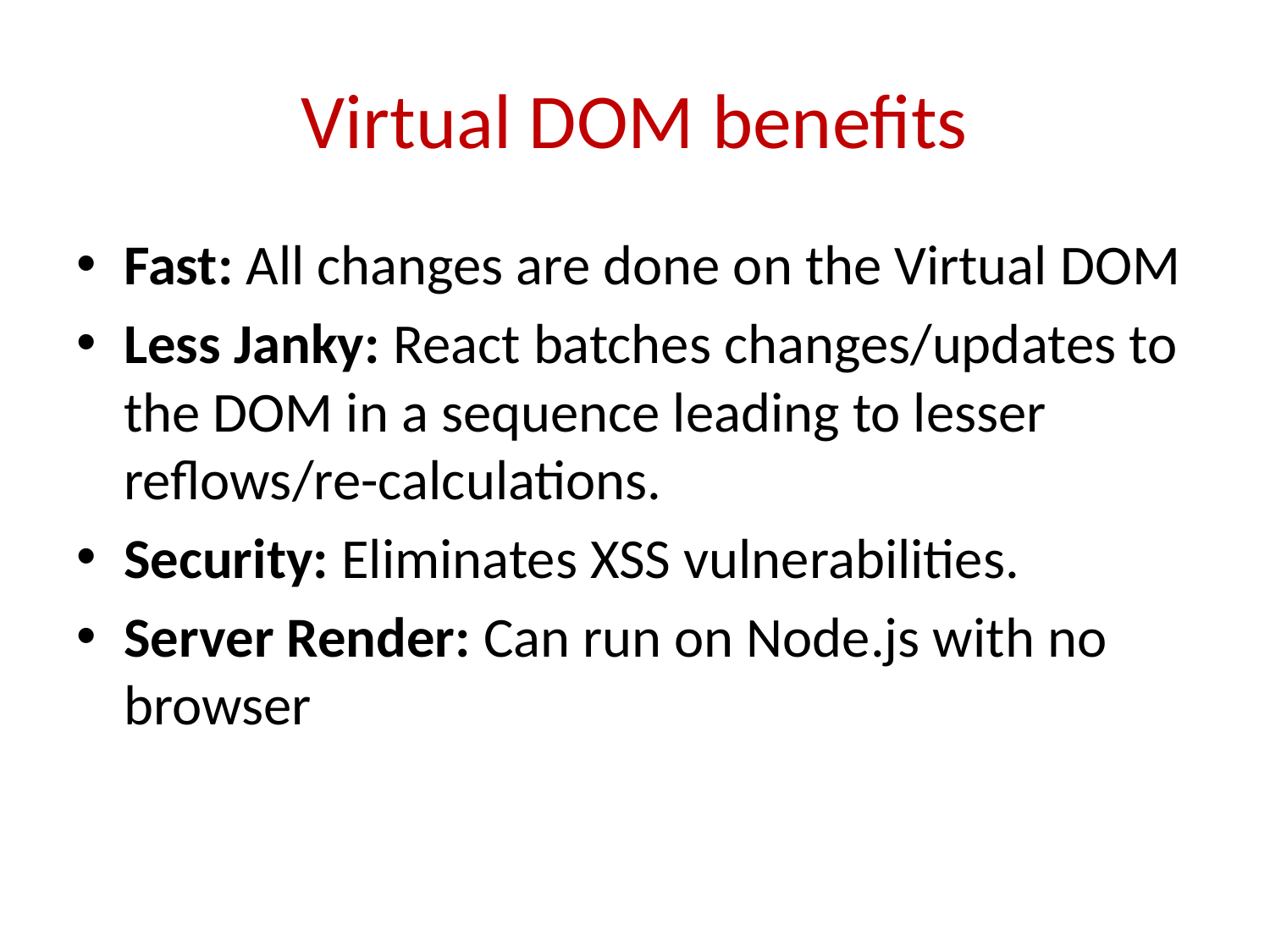

# Virtual DOM benefits
Fast: All changes are done on the Virtual DOM
Less Janky: React batches changes/updates to the DOM in a sequence leading to lesser reflows/re-calculations.
Security: Eliminates XSS vulnerabilities.
Server Render: Can run on Node.js with no browser